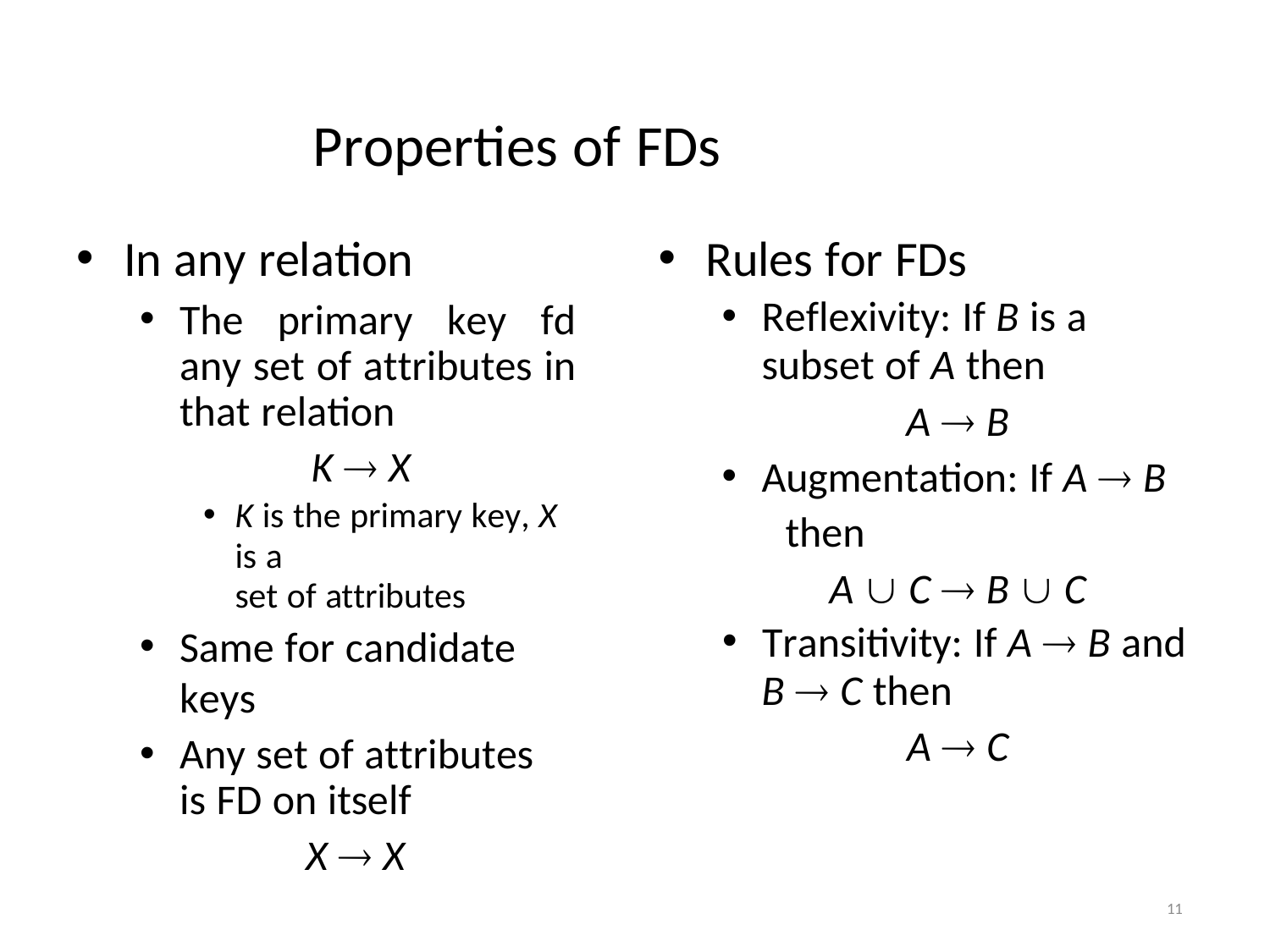

# Properties of FDs
Rules for FDs
Reflexivity: If B is a
subset of A then
A → B
Augmentation: If A → B
then
A ∪ C → B ∪ C
Transitivity: If A → B and
B → C then
A → C
In any relation
The primary key fd any set of attributes in that relation
K → X
K is the primary key, X is a
set of attributes
Same for candidate keys
Any set of attributes is FD on itself
X → X
11